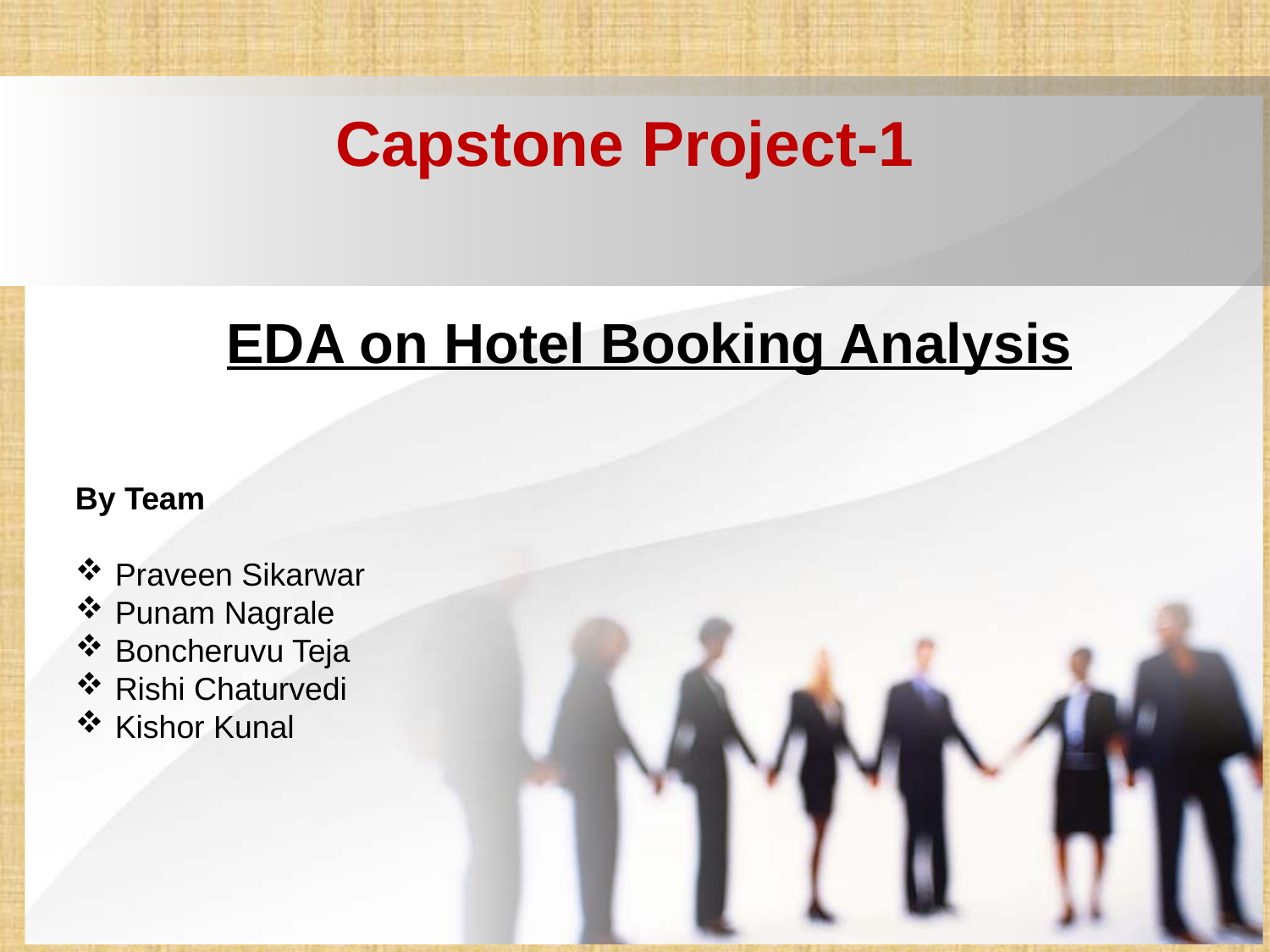

# Capstone Project-1
EDA on Hotel Booking Analysis
By Team

Praveen Sikarwar
Punam Nagrale
Boncheruvu Teja
Rishi Chaturvedi
Kishor Kunal